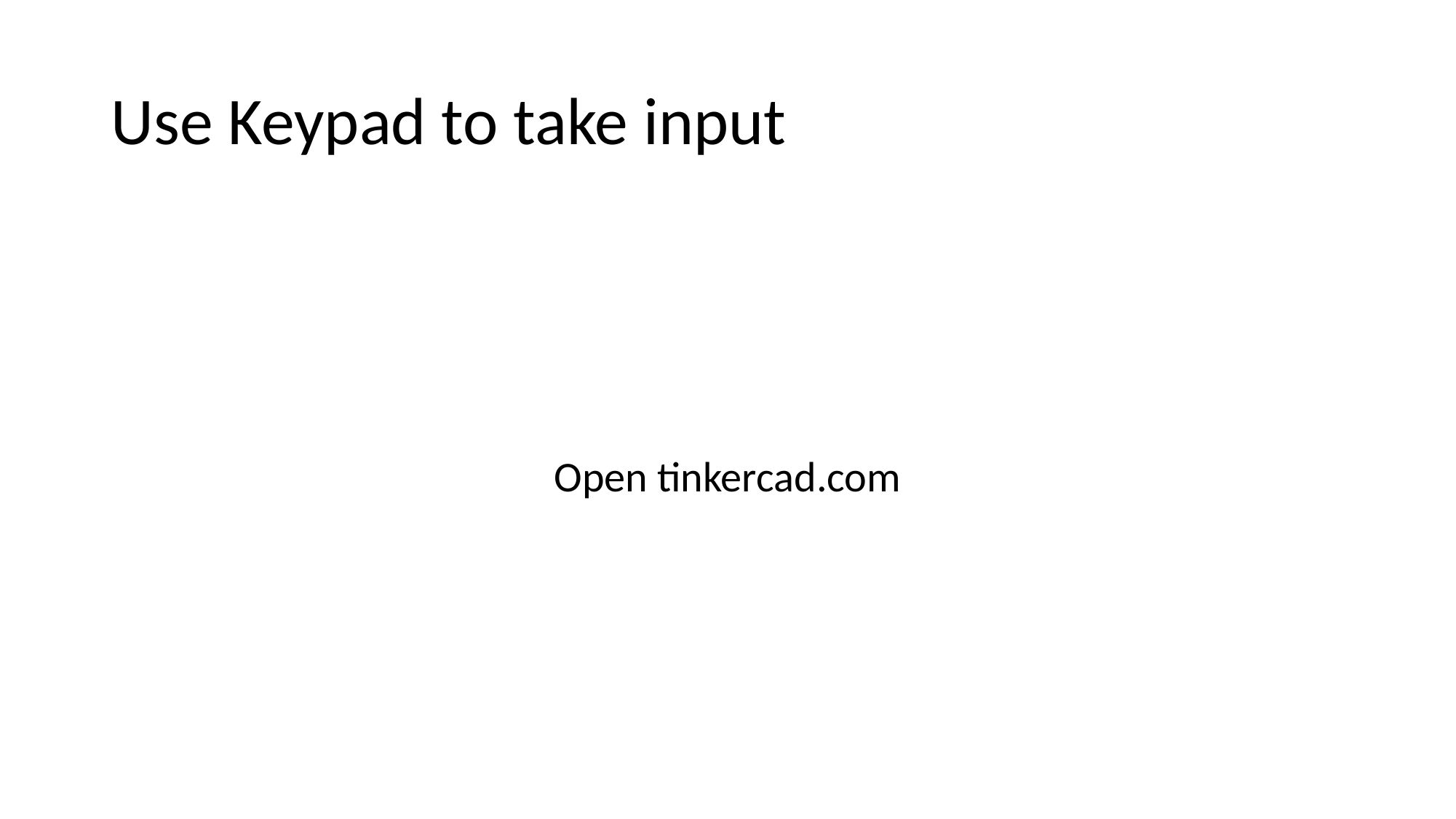

# Use Keypad to take input
Open tinkercad.com